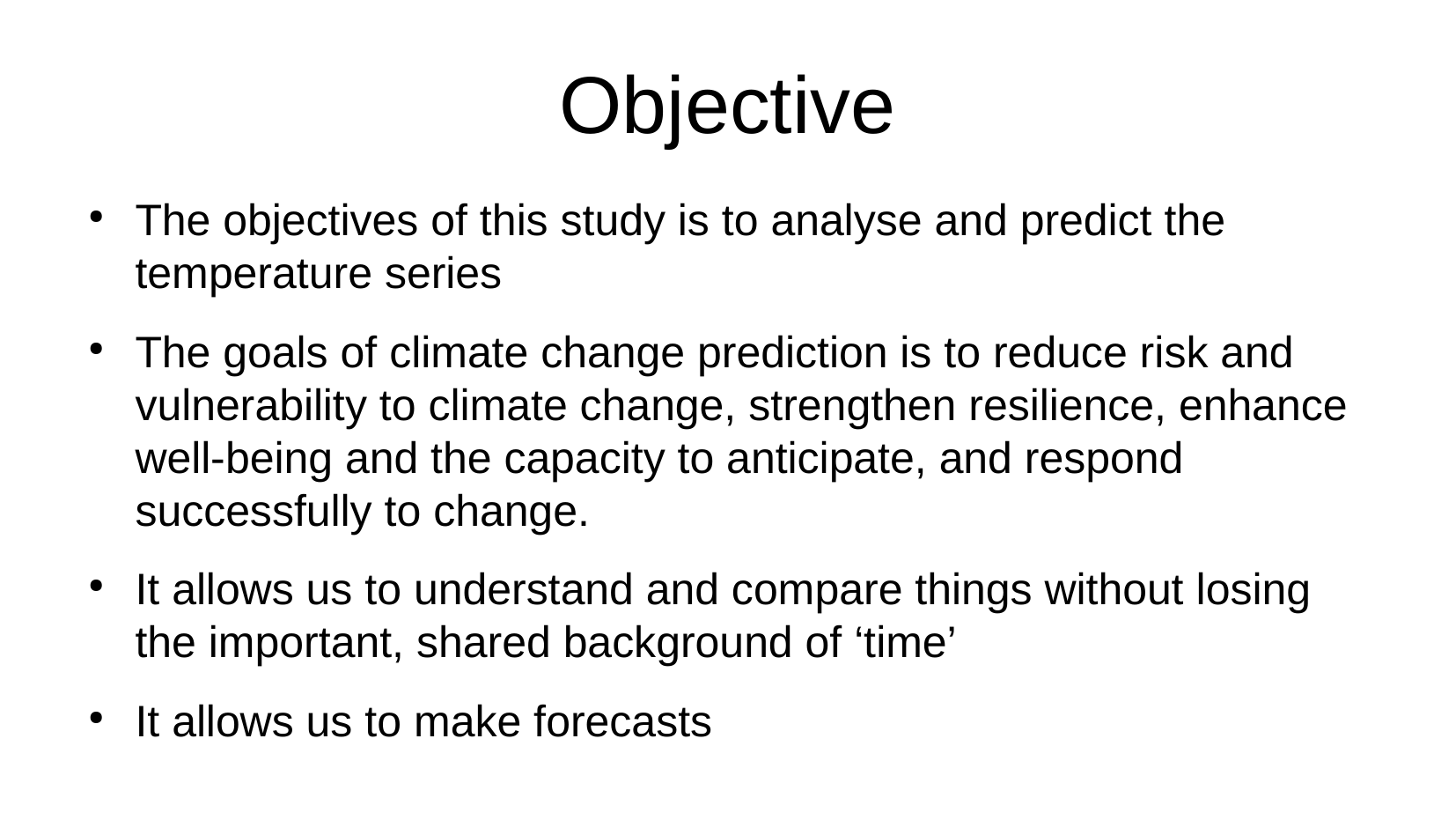

Objective
The objectives of this study is to analyse and predict the temperature series
The goals of climate change prediction is to reduce risk and vulnerability to climate change, strengthen resilience, enhance well-being and the capacity to anticipate, and respond successfully to change.
It allows us to understand and compare things without losing the important, shared background of ‘time’
It allows us to make forecasts